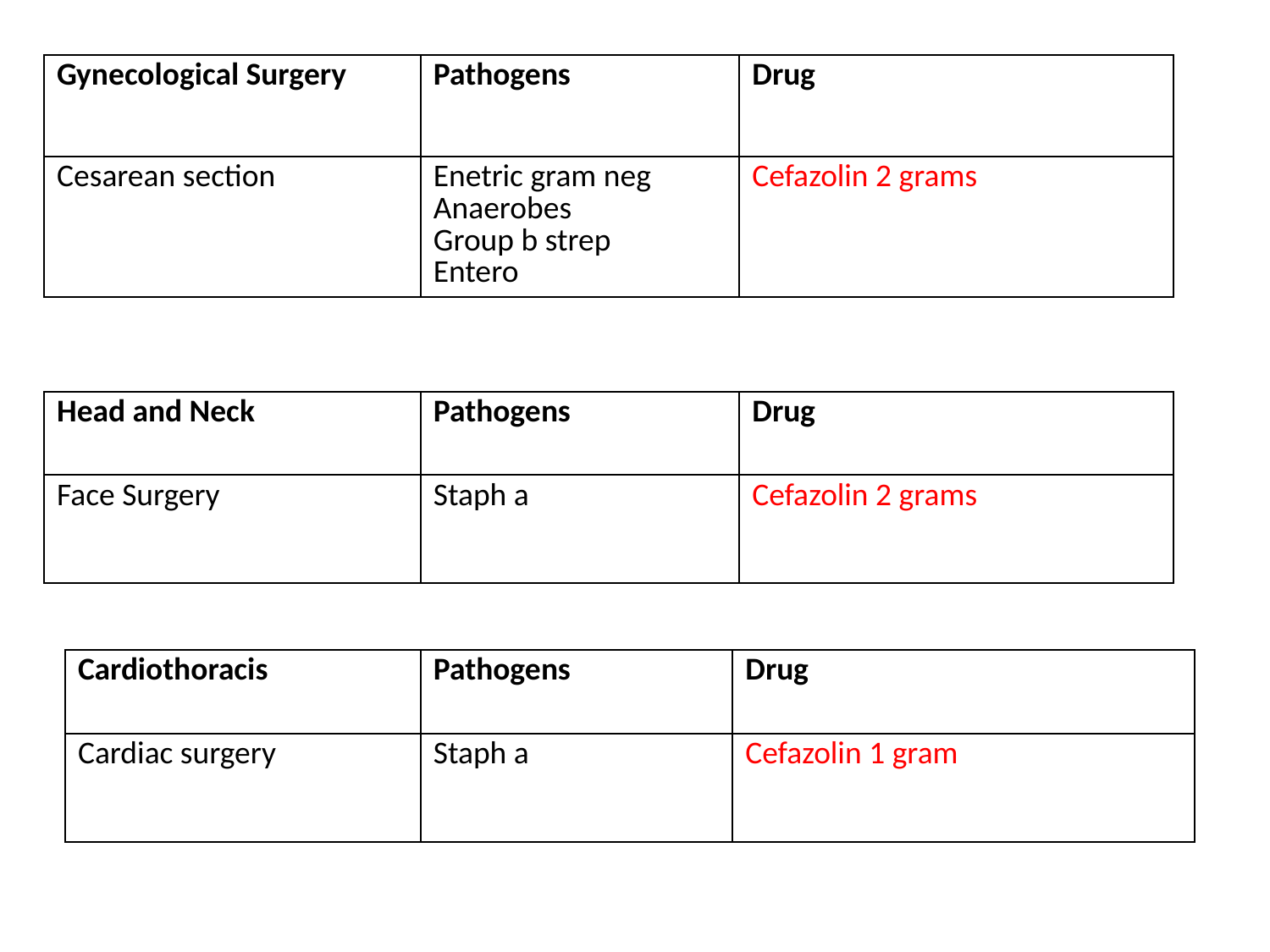

| Gynecological Surgery | Pathogens | Drug |
| --- | --- | --- |
| Cesarean section | Enetric gram neg Anaerobes Group b strep Entero | Cefazolin 2 grams |
| Head and Neck | Pathogens | Drug |
| --- | --- | --- |
| Face Surgery | Staph a | Cefazolin 2 grams |
| Cardiothoracis | Pathogens | Drug |
| --- | --- | --- |
| Cardiac surgery | Staph a | Cefazolin 1 gram |